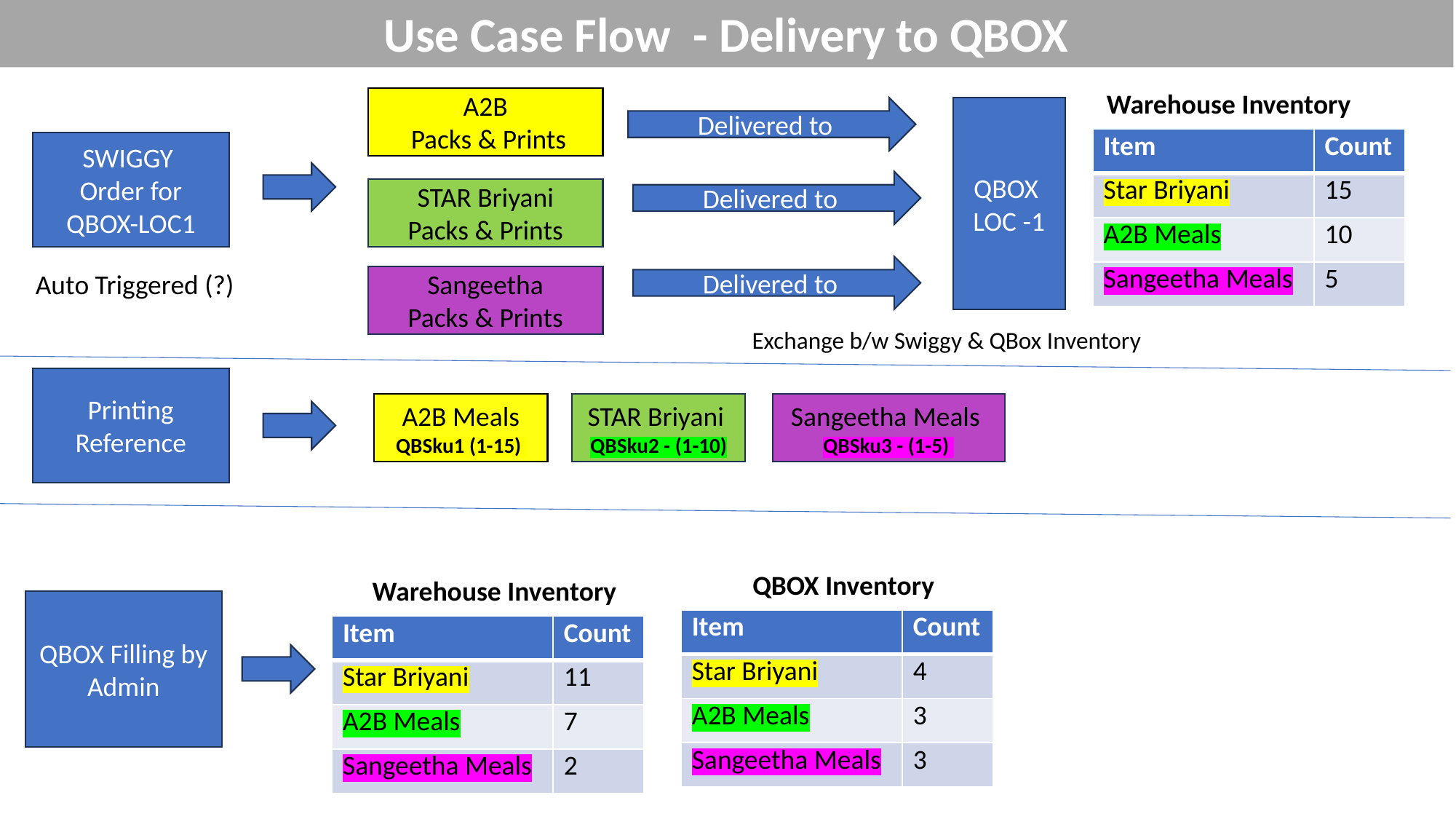

Use Case Flow  - Delivery to QBOX
Warehouse Inventory
A2B
 Packs & Prints
QBOX
LOC -1
Delivered to
| Item | Count |
| --- | --- |
| Star Briyani | 15 |
| A2B Meals | 10 |
| Sangeetha Meals | 5 |
SWIGGY
Order for QBOX-LOC1

Delivered to
STAR Briyani
Packs & Prints
Delivered to
Auto Triggered (?)
Sangeetha
Packs & Prints
Exchange b/w Swiggy & QBox Inventory
Printing Reference
A2B Meals
QBSku1 (1-15)
STAR Briyani
QBSku2 - (1-10)
Sangeetha Meals
QBSku3 - (1-5)

QBOX Inventory
Warehouse Inventory
QBOX Filling by Admin
| Item | Count |
| --- | --- |
| Star Briyani | 4 |
| A2B Meals | 3 |
| Sangeetha Meals | 3 |
| Item | Count |
| --- | --- |
| Star Briyani | 11 |
| A2B Meals | 7 |
| Sangeetha Meals | 2 |